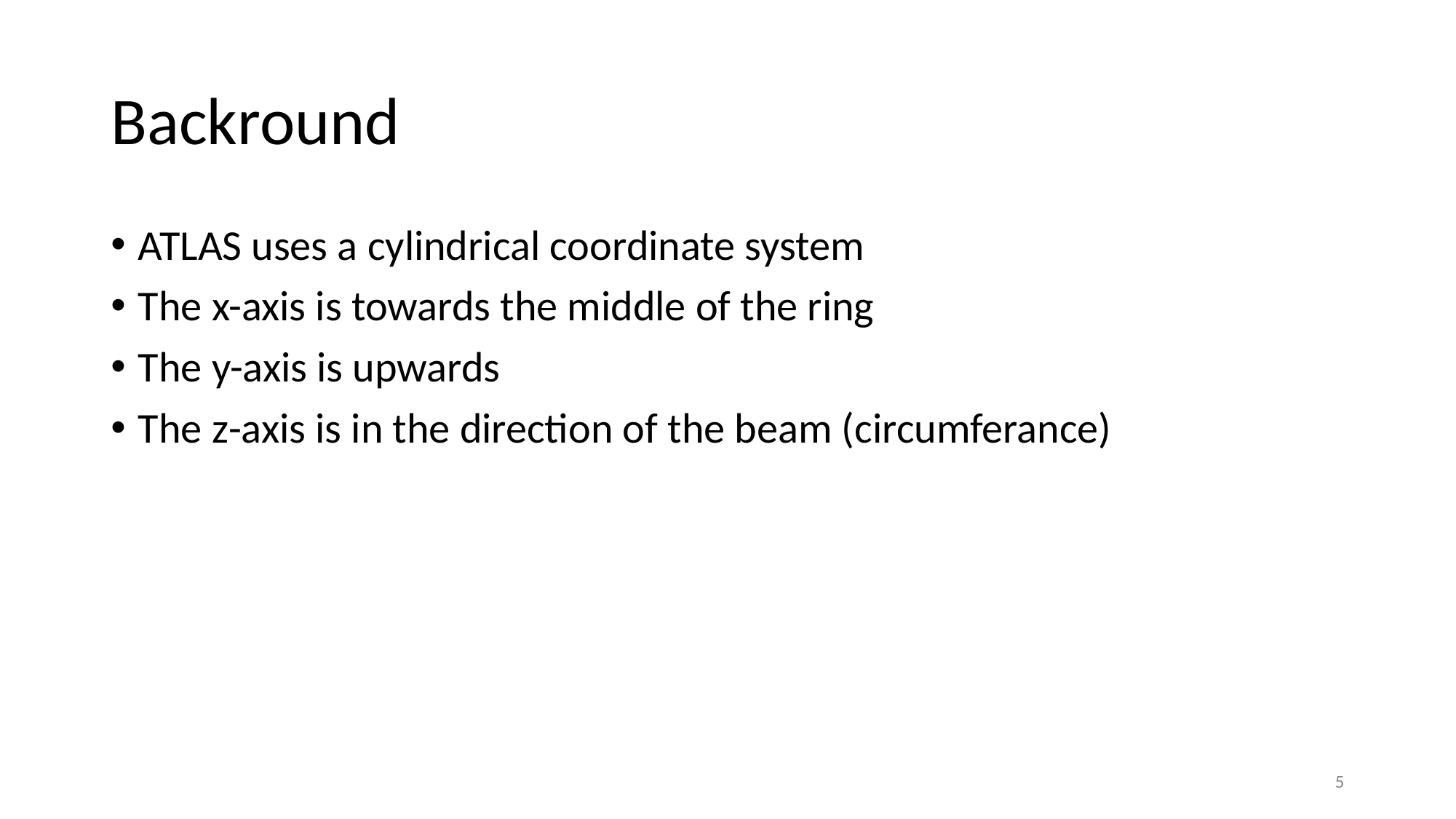

# Backround
ATLAS uses a cylindrical coordinate system
The x-axis is towards the middle of the ring
The y-axis is upwards
The z-axis is in the direction of the beam (circumferance)
5